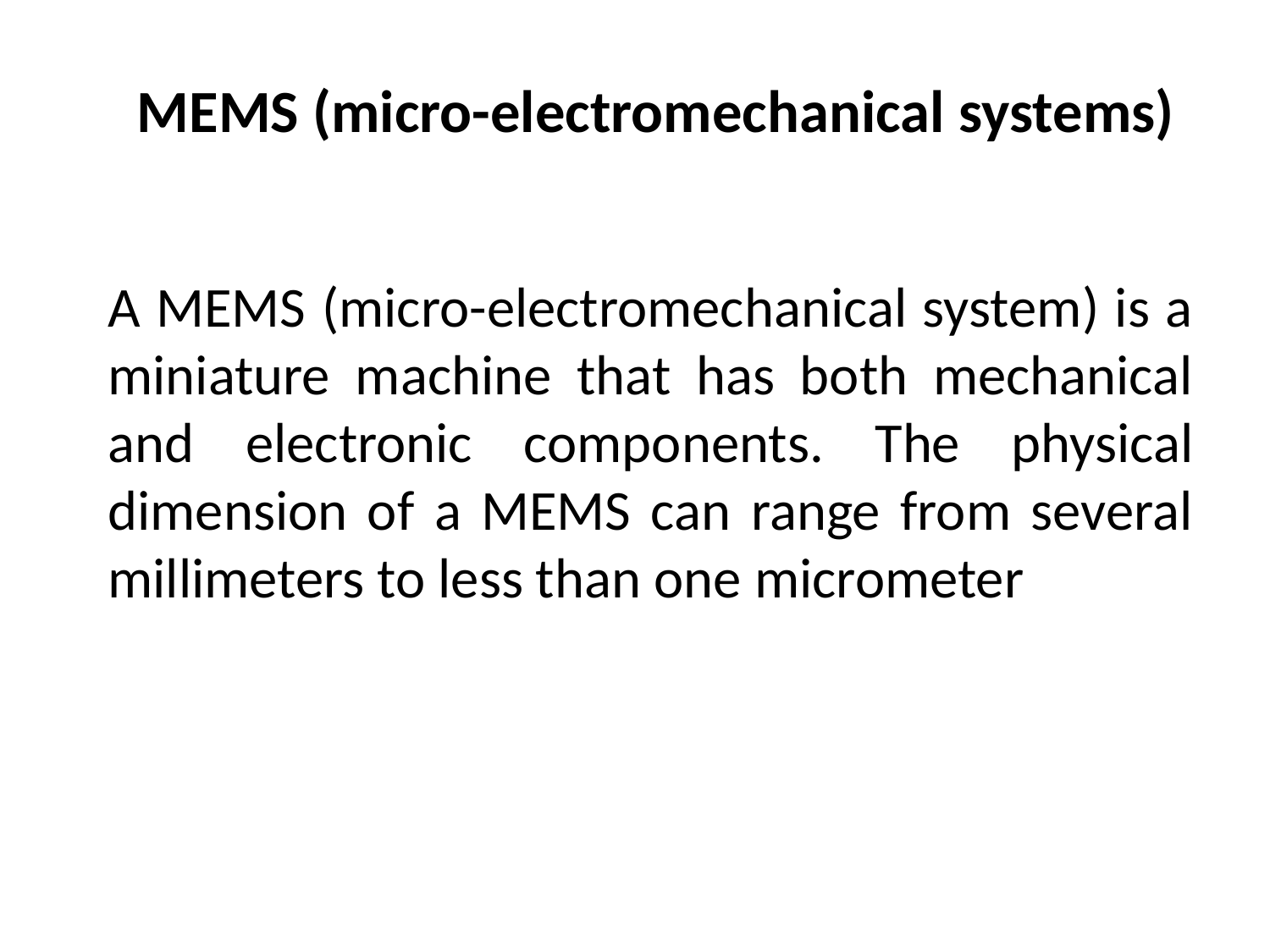

# MEMS (micro-electromechanical systems)
A MEMS (micro-electromechanical system) is a miniature machine that has both mechanical and electronic components. The physical dimension of a MEMS can range from several millimeters to less than one micrometer